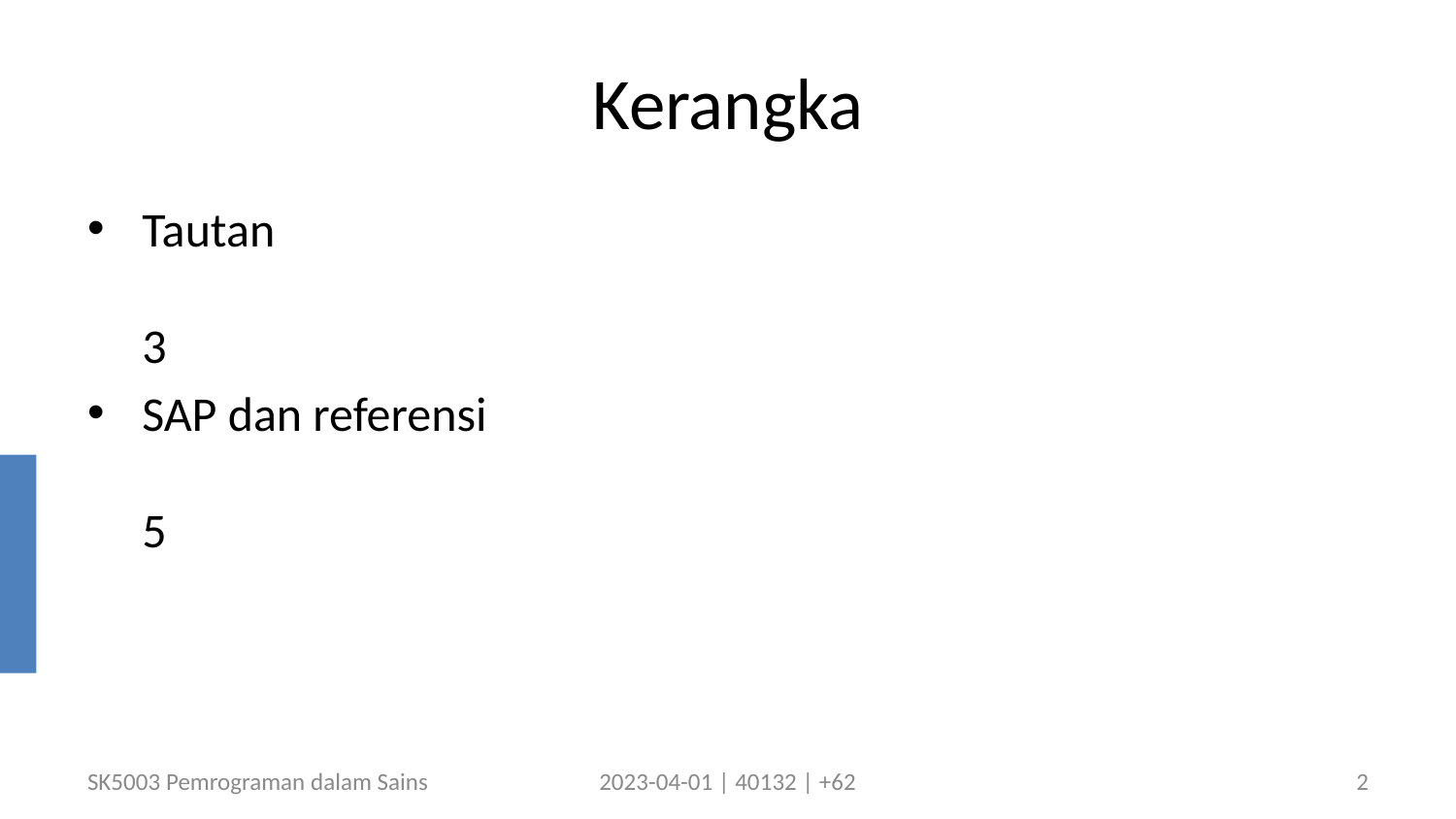

# Kerangka
Tautan	3
SAP dan referensi	5

SK5003 Pemrograman dalam Sains
2023-04-01 | 40132 | +62
2